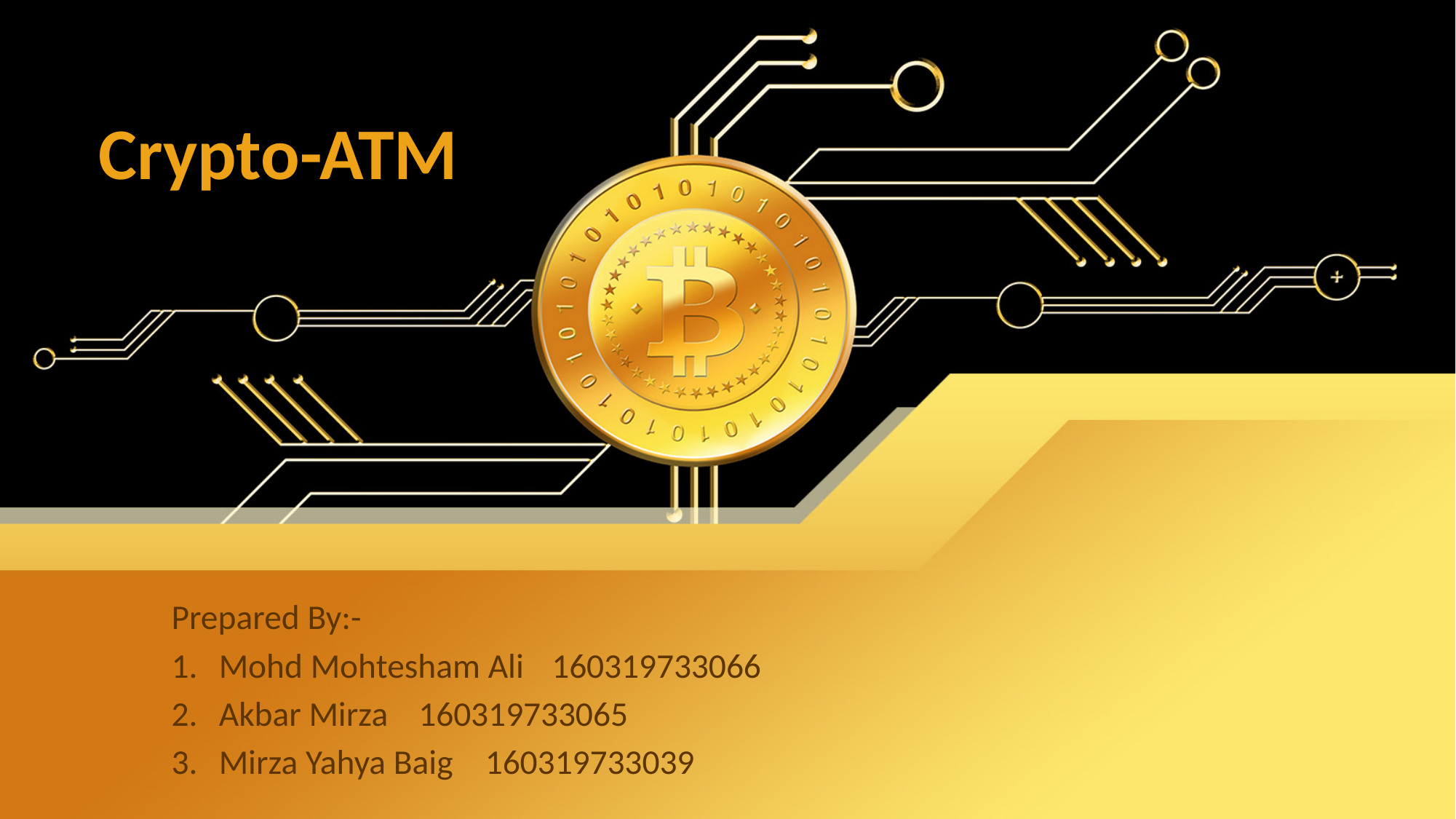

# Crypto-ATM
Prepared By:-
Mohd Mohtesham Ali 		160319733066
Akbar Mirza			160319733065
Mirza Yahya Baig		160319733039